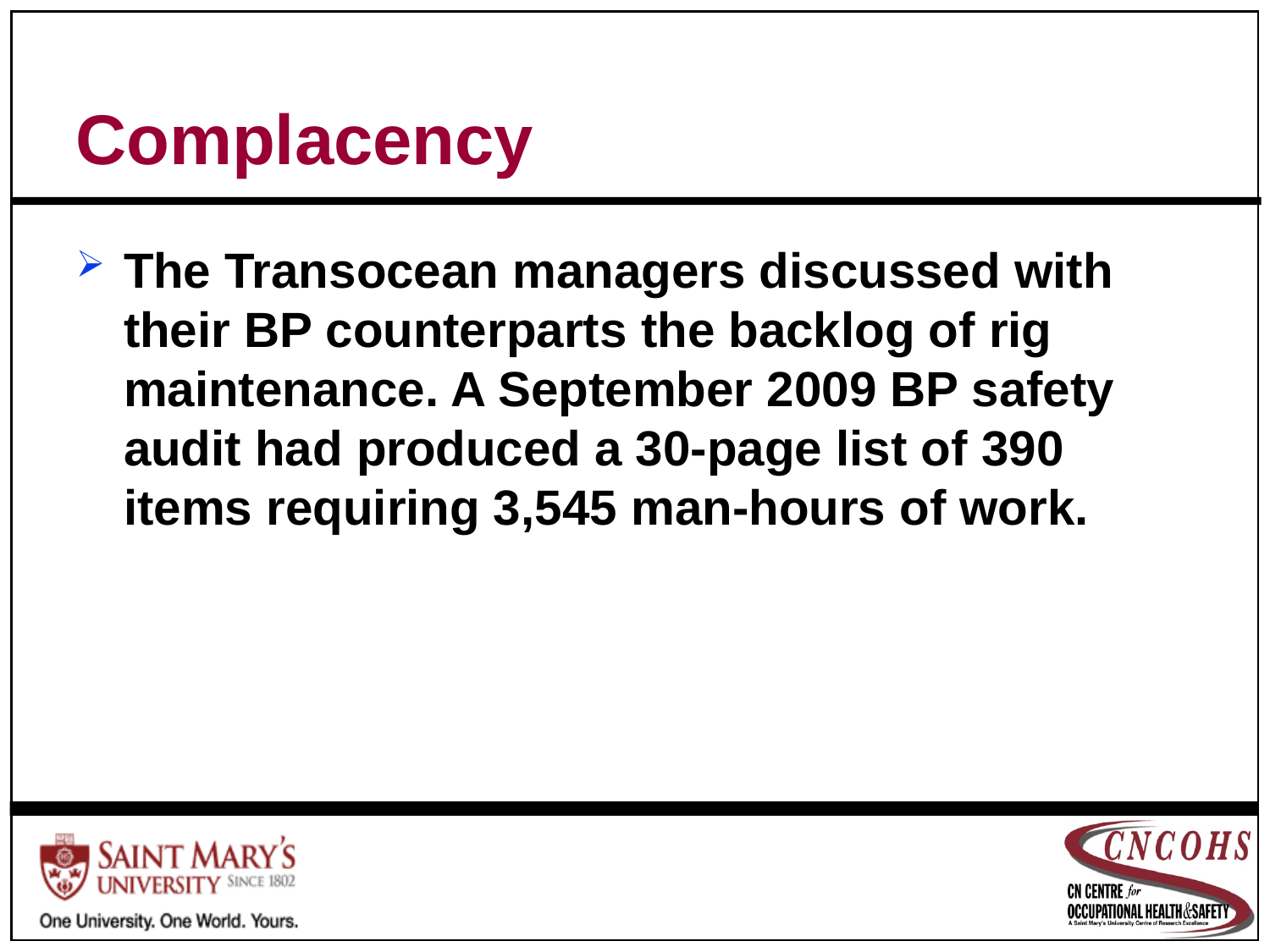

# Complacency
The Transocean managers discussed with their BP counterparts the backlog of rig maintenance. A September 2009 BP safety audit had produced a 30-page list of 390 items requiring 3,545 man-hours of work.